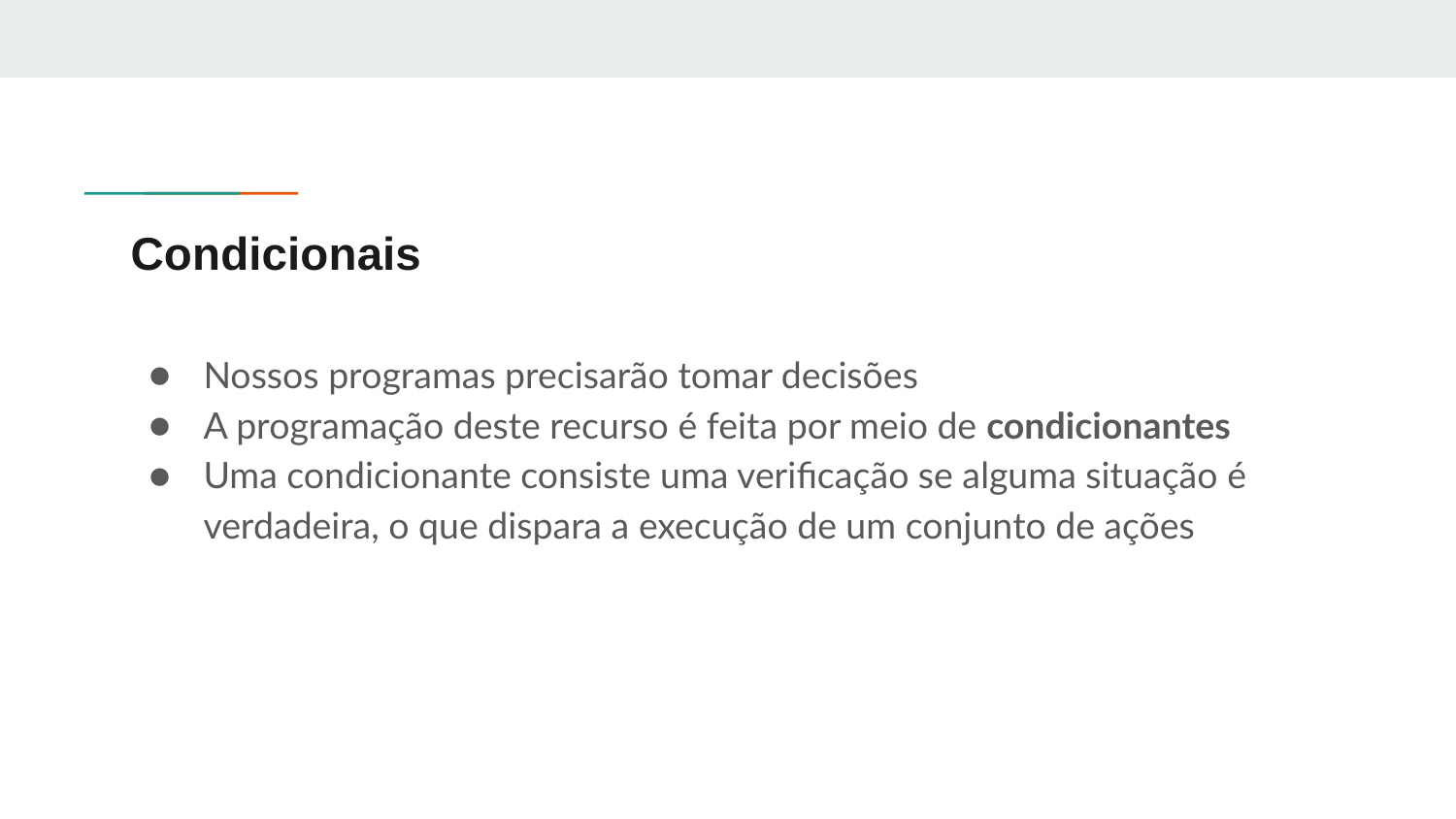

# Condicionais
Nossos programas precisarão tomar decisões
A programação deste recurso é feita por meio de condicionantes
Uma condicionante consiste uma verificação se alguma situação é verdadeira, o que dispara a execução de um conjunto de ações